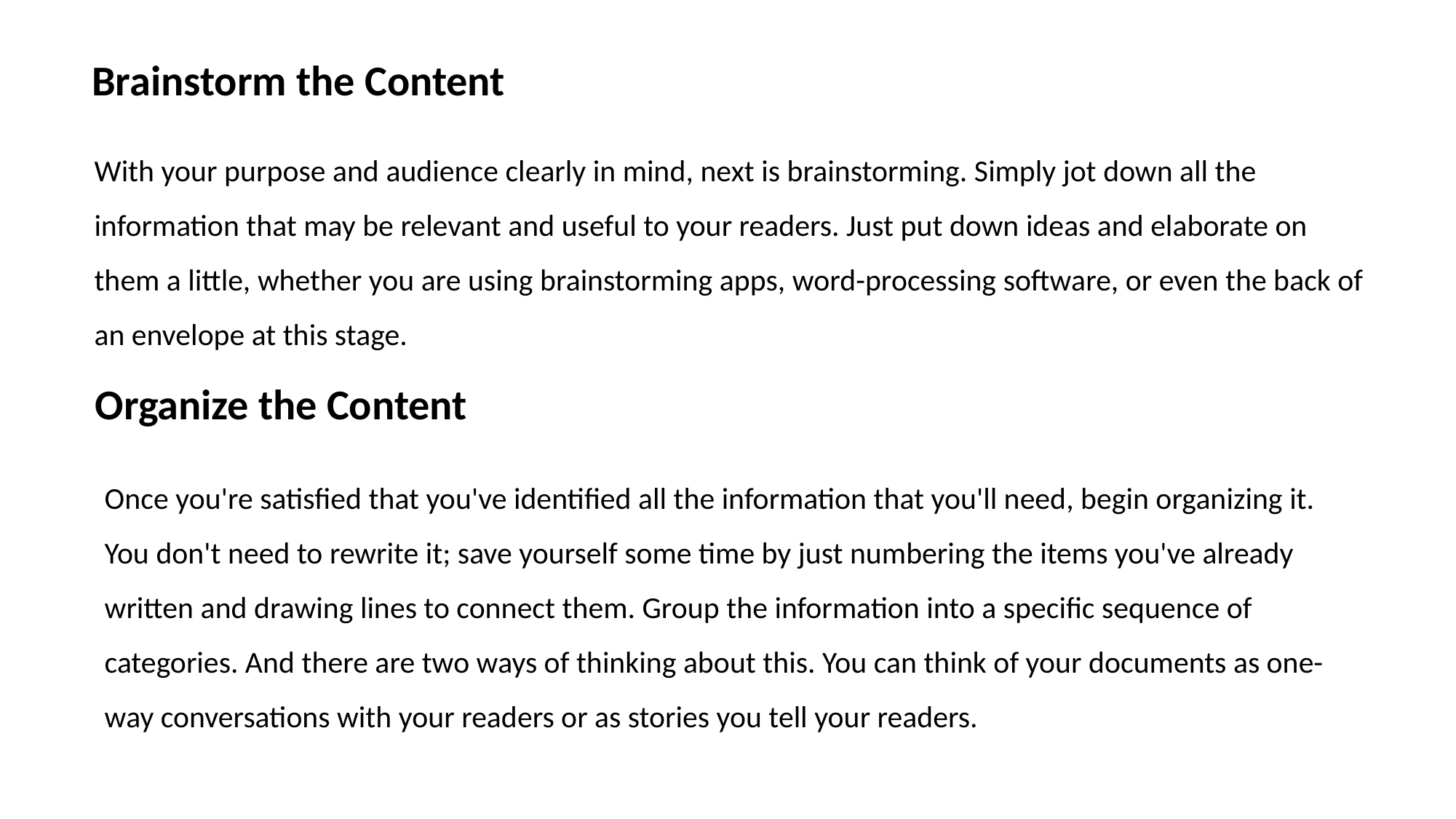

Brainstorm the Content

With your purpose and audience clearly in mind, next is brainstorming. Simply jot down all the information that may be relevant and useful to your readers. Just put down ideas and elaborate on them a little, whether you are using brainstorming apps, word-processing software, or even the back of an envelope at this stage.
Organize the Content

Once you're satisfied that you've identified all the information that you'll need, begin organizing it. You don't need to rewrite it; save yourself some time by just numbering the items you've already written and drawing lines to connect them. Group the information into a specific sequence of categories. And there are two ways of thinking about this. You can think of your documents as one-way conversations with your readers or as stories you tell your readers.